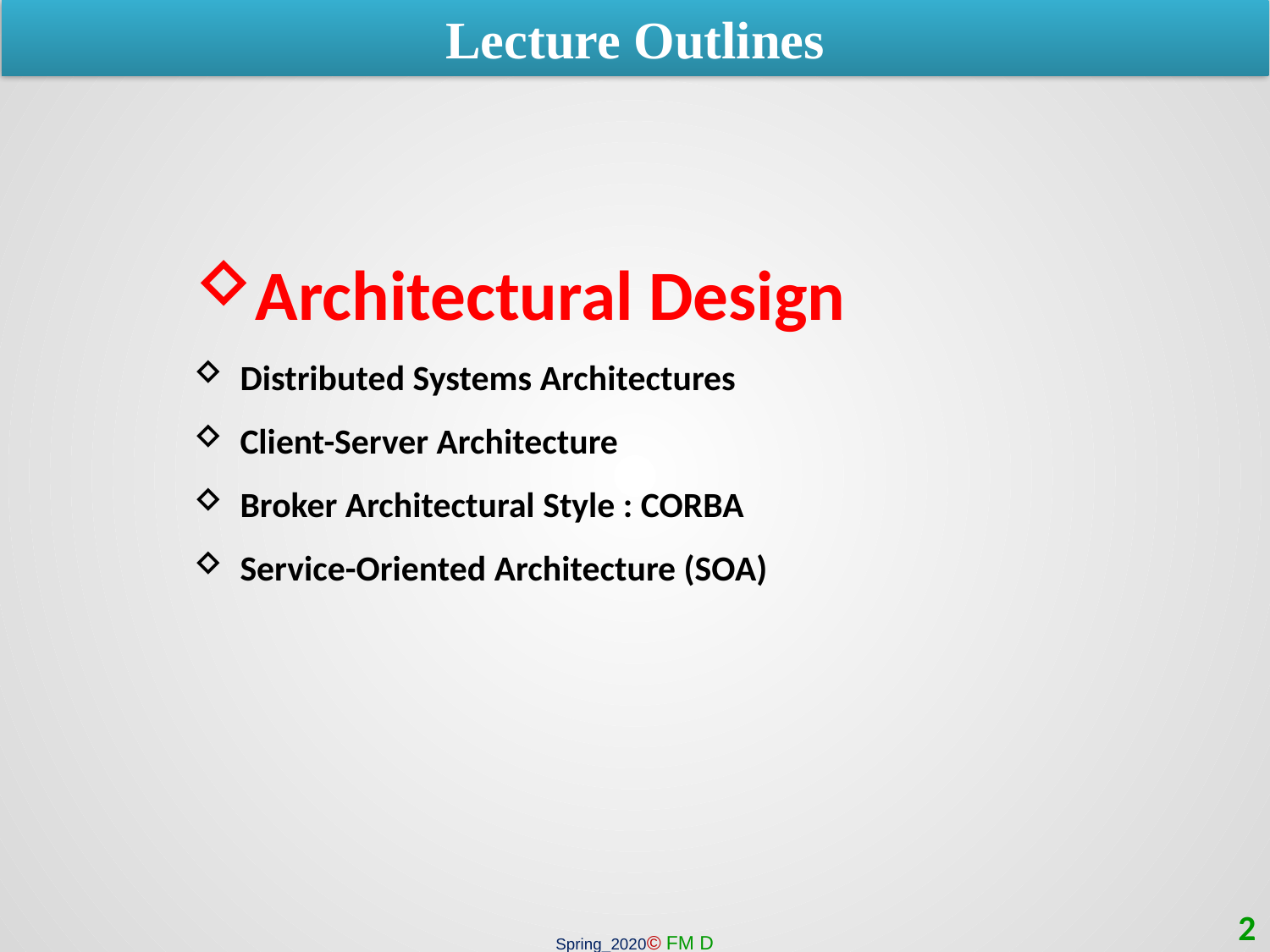

Lecture Outlines

Architectural Design
Distributed Systems Architectures
Client-Server Architecture
Broker Architectural Style : CORBA
Service-Oriented Architecture (SOA)

2